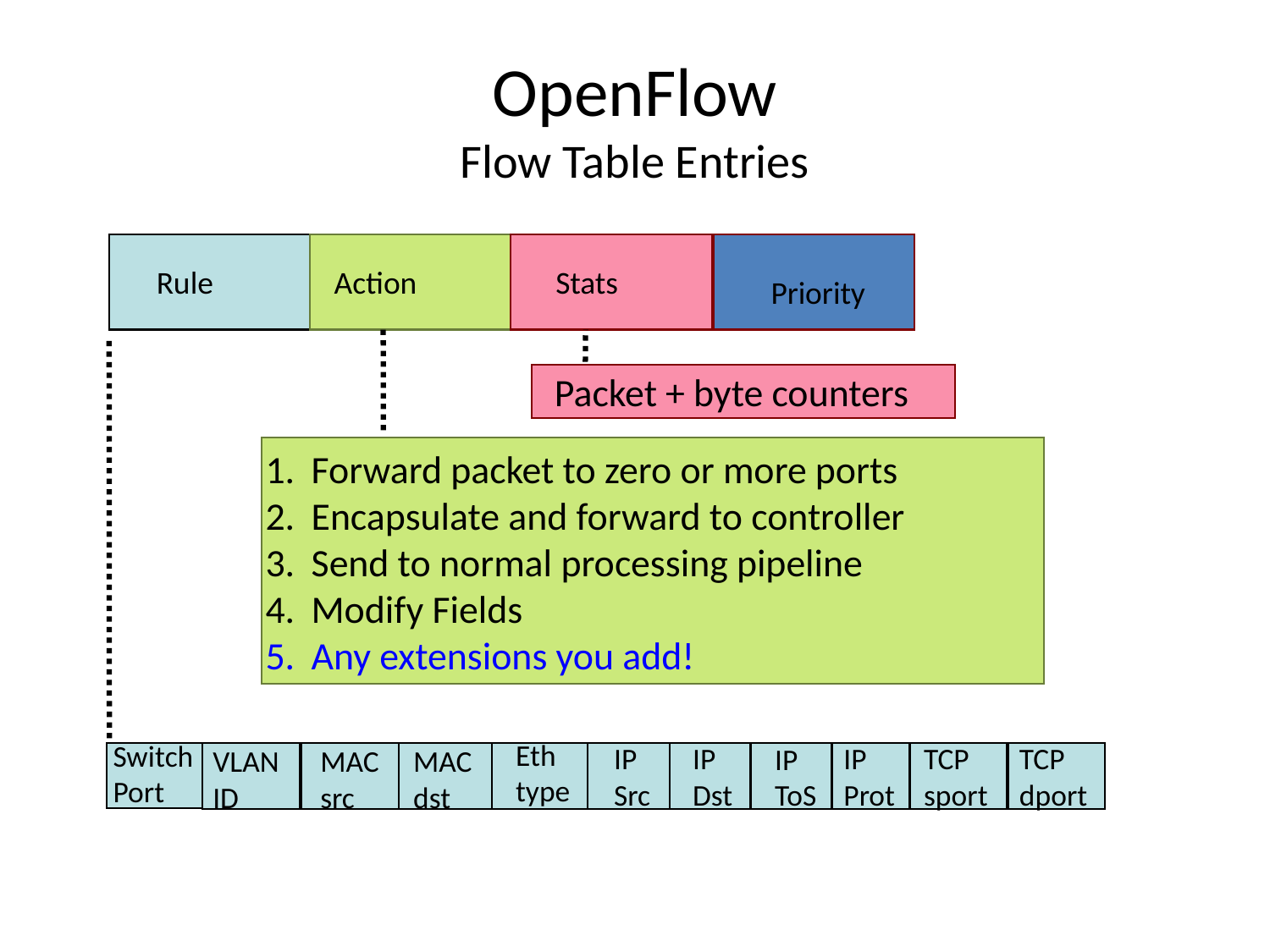

# OpenFlow Flow Table Entries

        Priority
Rule
Action
Stats

Packet + byte counters
Forward packet to zero or more ports
Encapsulate and forward to controller
Send to normal processing pipeline
Modify Fields
Any extensions you add!
Eth
type
Switch
Port
TCP
sport
TCP
dport
IP
Src
IP
Dst
IP
ToS
IP
Prot
MAC
src
MAC
dst
VLAN
ID